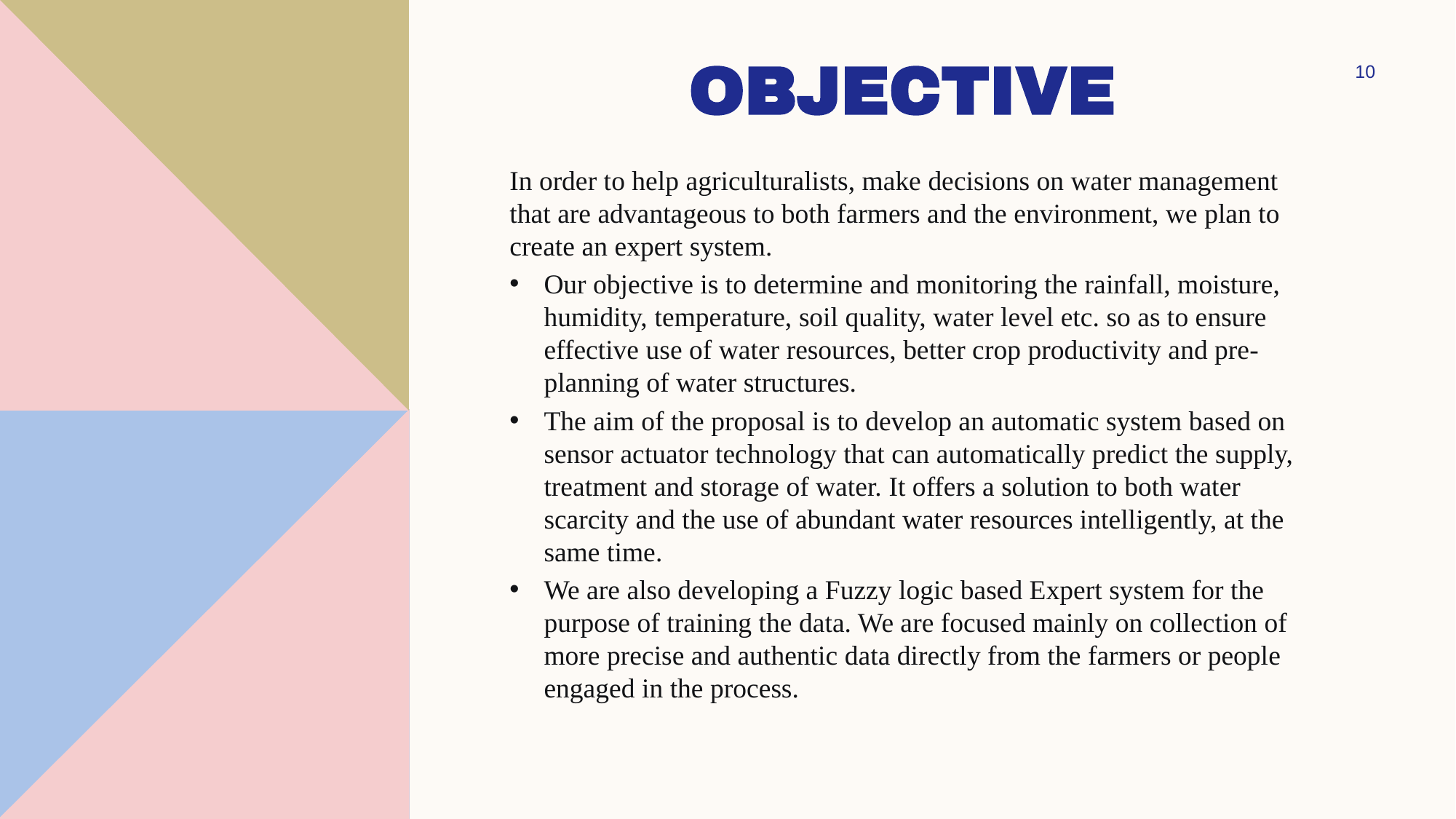

# Objective
10
In order to help agriculturalists, make decisions on water management that are advantageous to both farmers and the environment, we plan to create an expert system.
Our objective is to determine and monitoring the rainfall, moisture, humidity, temperature, soil quality, water level etc. so as to ensure effective use of water resources, better crop productivity and pre-planning of water structures.
The aim of the proposal is to develop an automatic system based on sensor actuator technology that can automatically predict the supply, treatment and storage of water. It offers a solution to both water scarcity and the use of abundant water resources intelligently, at the same time.
We are also developing a Fuzzy logic based Expert system for the purpose of training the data. We are focused mainly on collection of more precise and authentic data directly from the farmers or people engaged in the process.